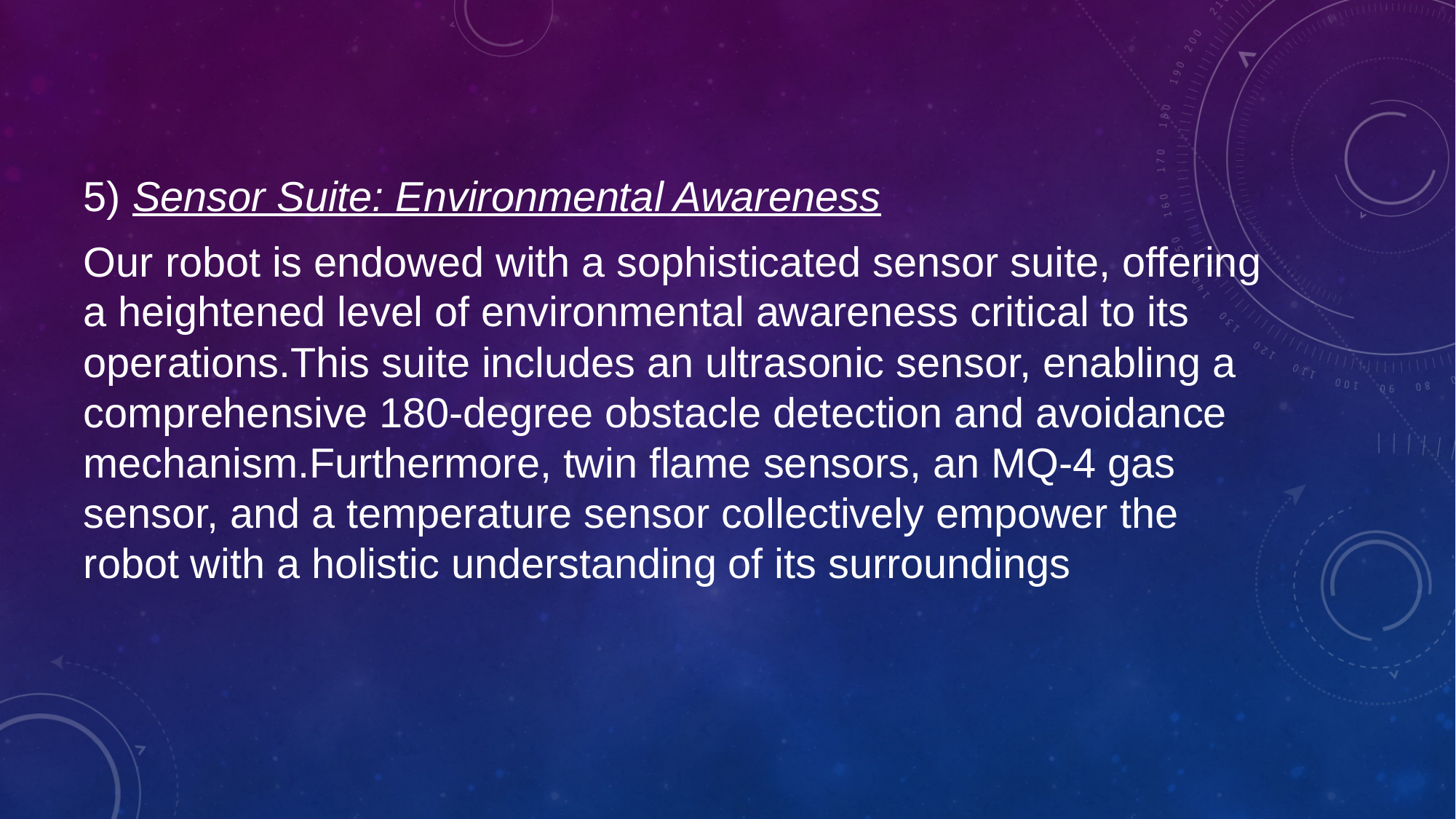

5) Sensor Suite: Environmental Awareness
Our robot is endowed with a sophisticated sensor suite, offering a heightened level of environmental awareness critical to its operations.This suite includes an ultrasonic sensor, enabling a comprehensive 180-degree obstacle detection and avoidance mechanism.Furthermore, twin flame sensors, an MQ-4 gas sensor, and a temperature sensor collectively empower the robot with a holistic understanding of its surroundings